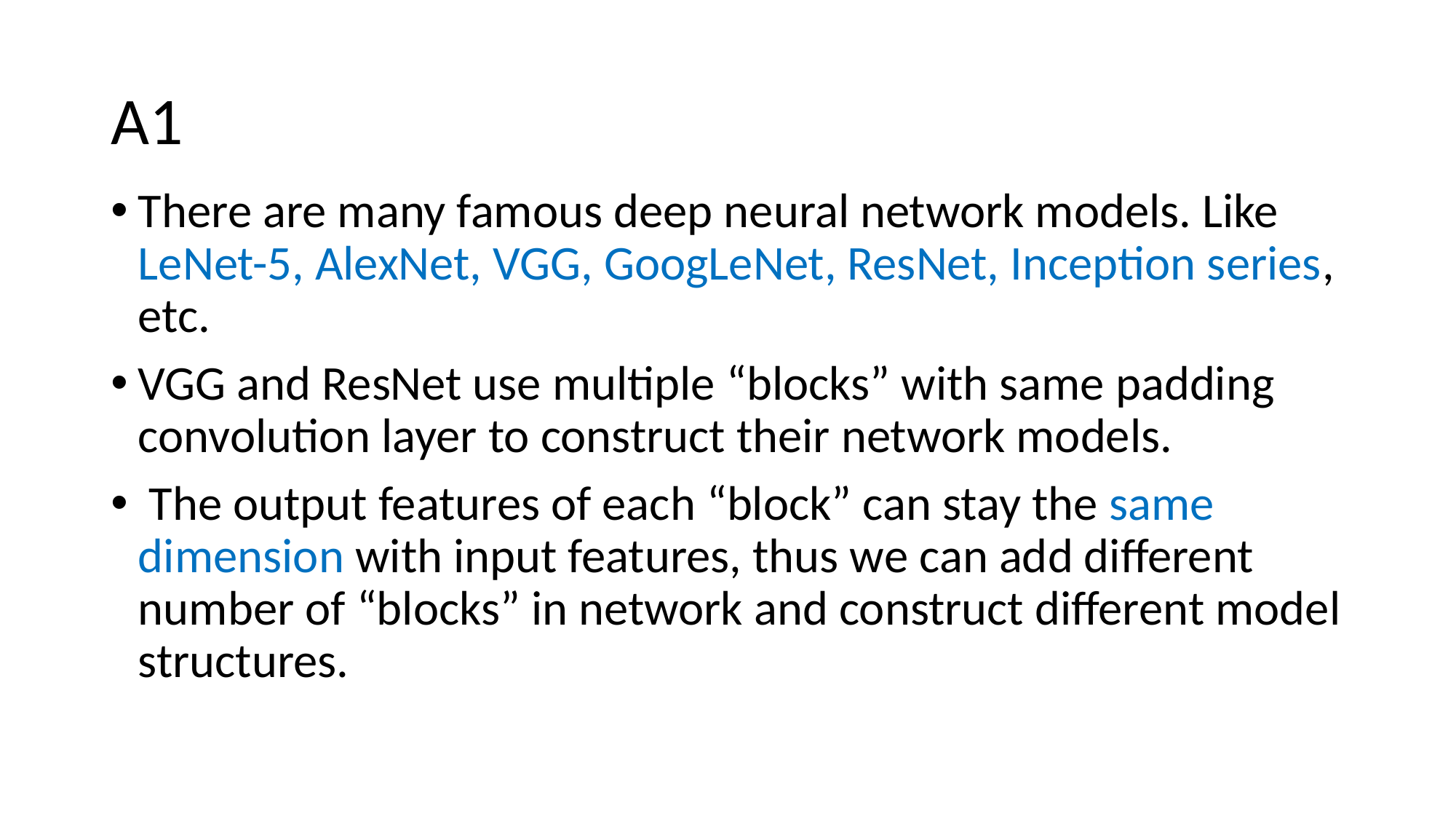

# A1
There are many famous deep neural network models. Like LeNet-5, AlexNet, VGG, GoogLeNet, ResNet, Inception series, etc.
VGG and ResNet use multiple “blocks” with same padding  convolution layer to construct their network models.
 The output features of each “block” can stay the same dimension with input features, thus we can add different number of “blocks” in network and construct different model structures.